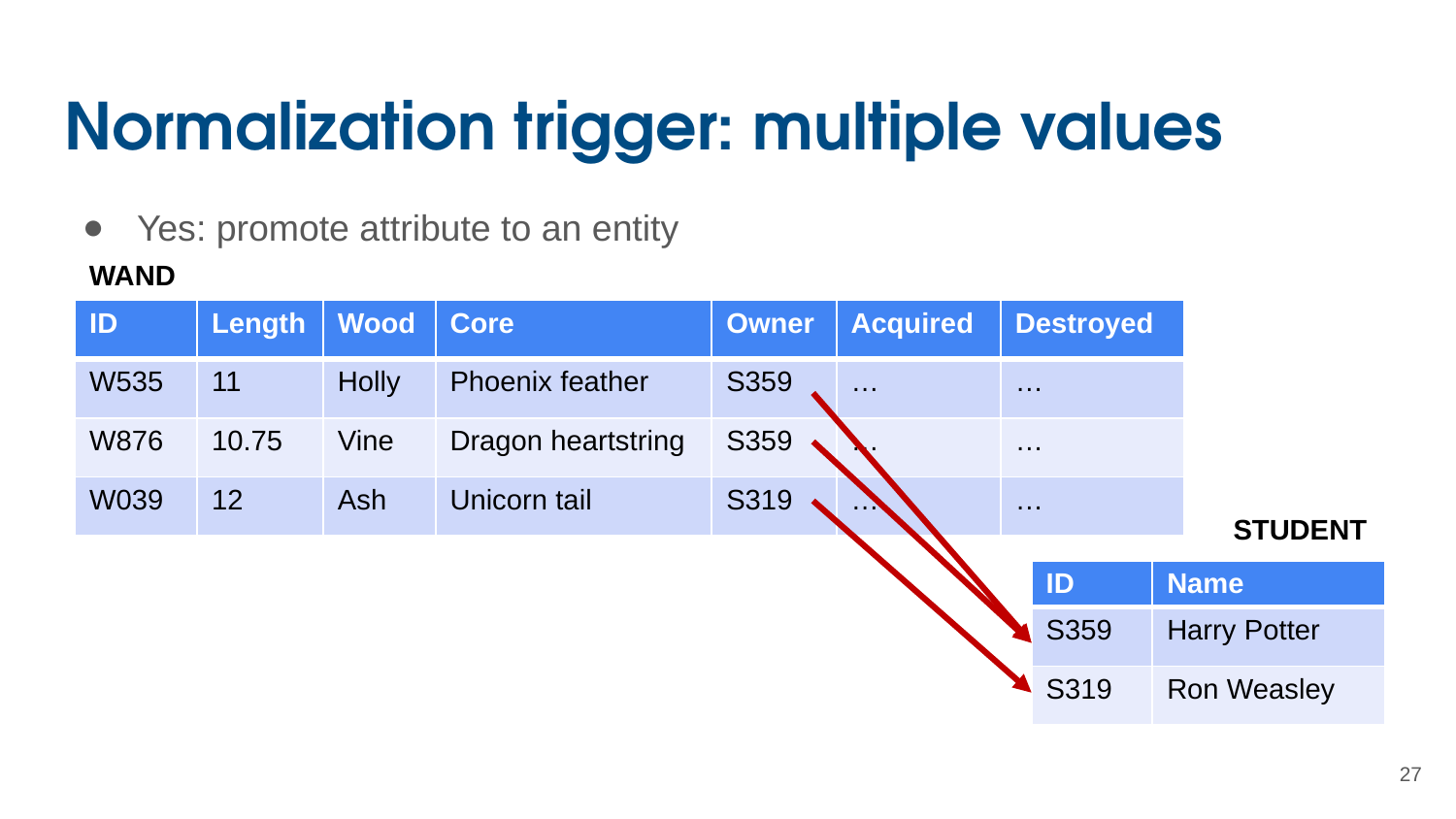

# Normalization trigger: multiple values
Yes: promote attribute to an entity
WAND
| ID | Length | Wood | Core | Owner | Acquired | Destroyed |
| --- | --- | --- | --- | --- | --- | --- |
| W535 | 11 | Holly | Phoenix feather | S359 | … | … |
| W876 | 10.75 | Vine | Dragon heartstring | S359 | … | … |
| W039 | 12 | Ash | Unicorn tail | S319 | … | … |
STUDENT
| ID | Name |
| --- | --- |
| S359 | Harry Potter |
| S319 | Ron Weasley |
27